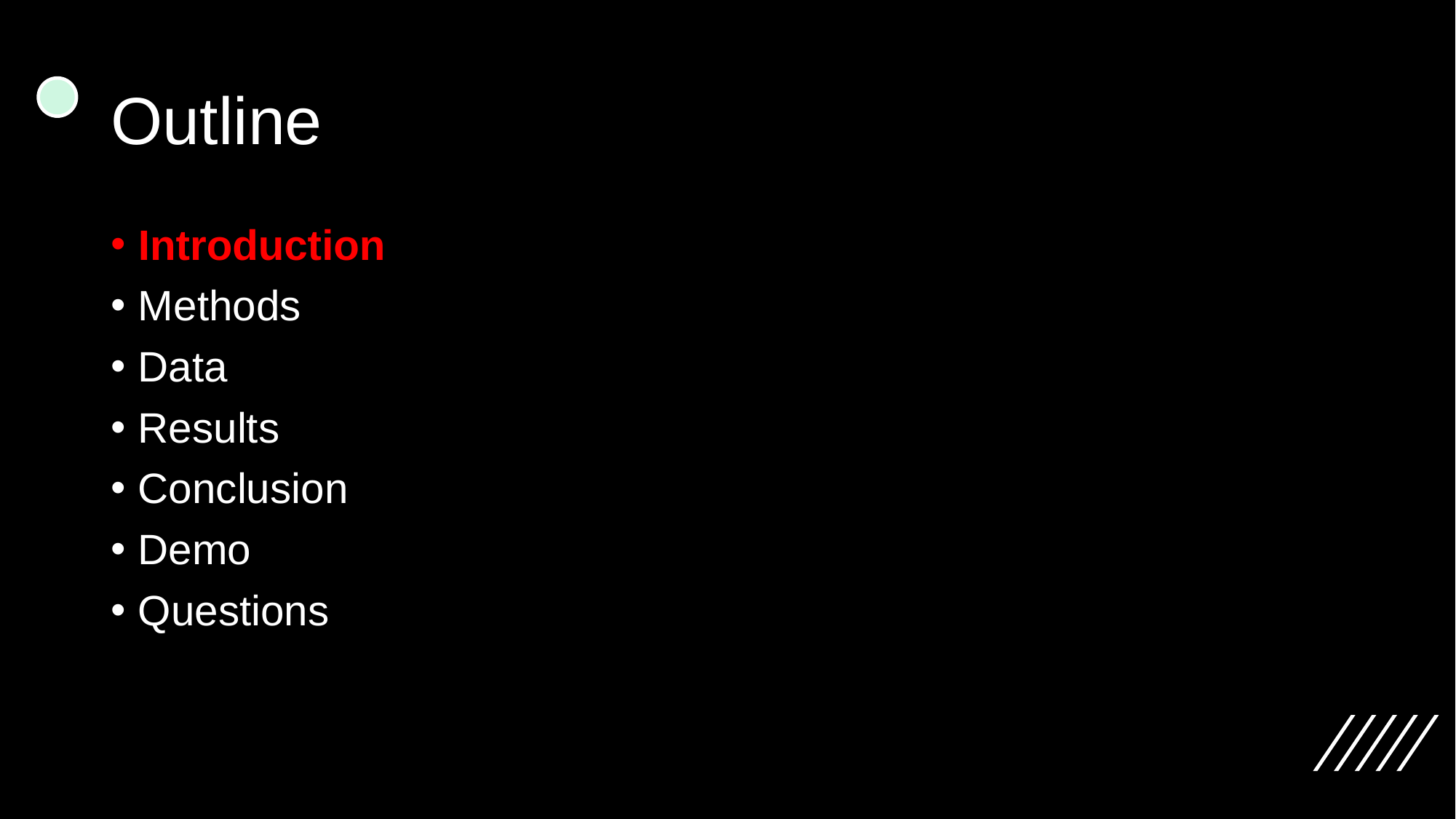

# Outline
Introduction
Methods
Data
Results
Conclusion
Demo
Questions